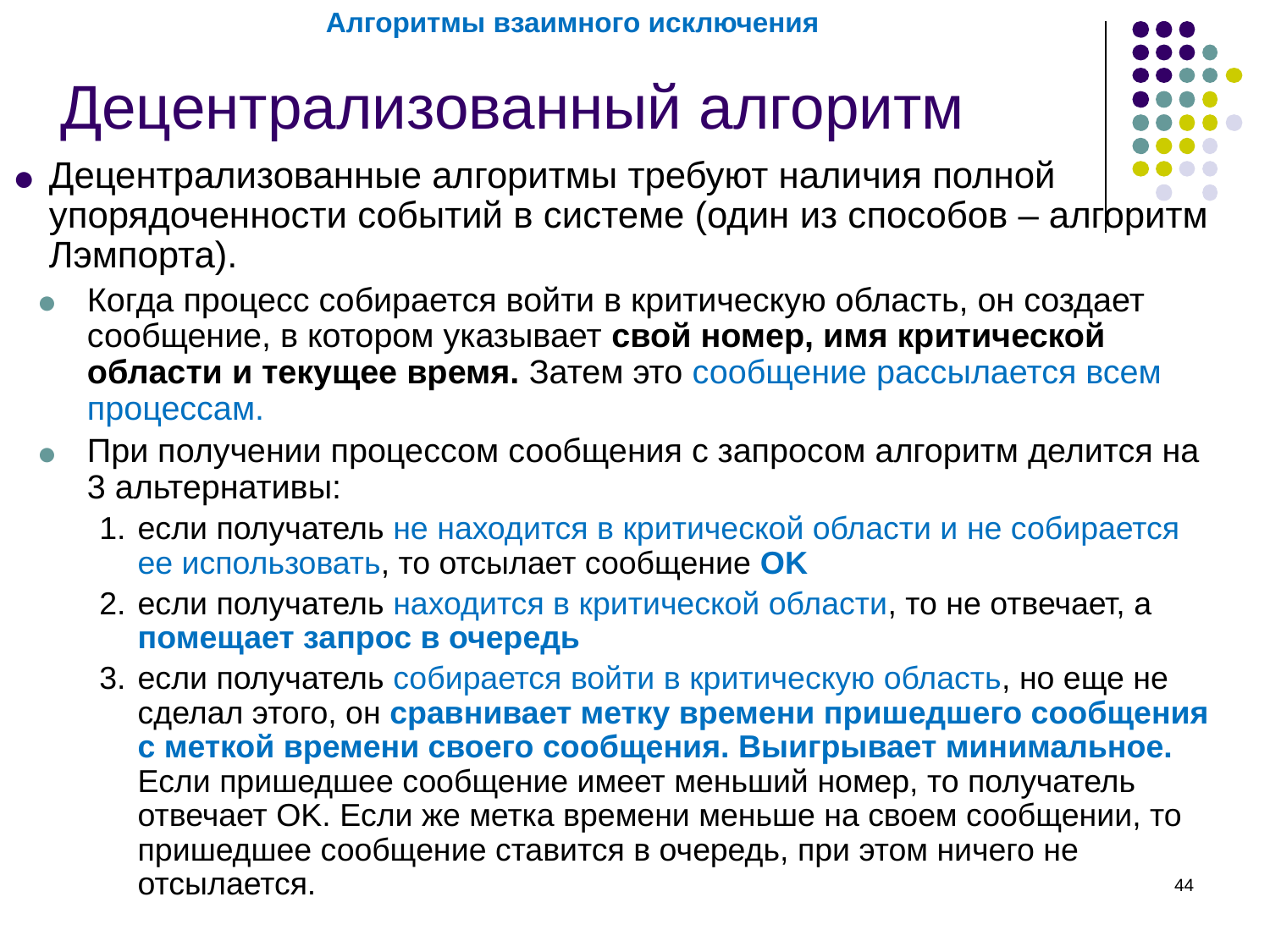

Алгоритмы взаимного исключения
# Децентрализованный алгоритм
Децентрализованные алгоритмы требуют наличия полной упорядоченности событий в системе (один из способов – алгоритм Лэмпорта).
Когда процесс собирается войти в критическую область, он создает сообщение, в котором указывает свой номер, имя критической области и текущее время. Затем это сообщение рассылается всем процессам.
При получении процессом сообщения с запросом алгоритм делится на 3 альтернативы:
если получатель не находится в критической области и не собирается ее использовать, то отсылает сообщение OK
если получатель находится в критической области, то не отвечает, а помещает запрос в очередь
если получатель собирается войти в критическую область, но еще не сделал этого, он сравнивает метку времени пришедшего сообщения с меткой времени своего сообщения. Выигрывает минимальное. Если пришедшее сообщение имеет меньший номер, то получатель отвечает OK. Если же метка времени меньше на своем сообщении, то пришедшее сообщение ставится в очередь, при этом ничего не отсылается.
44